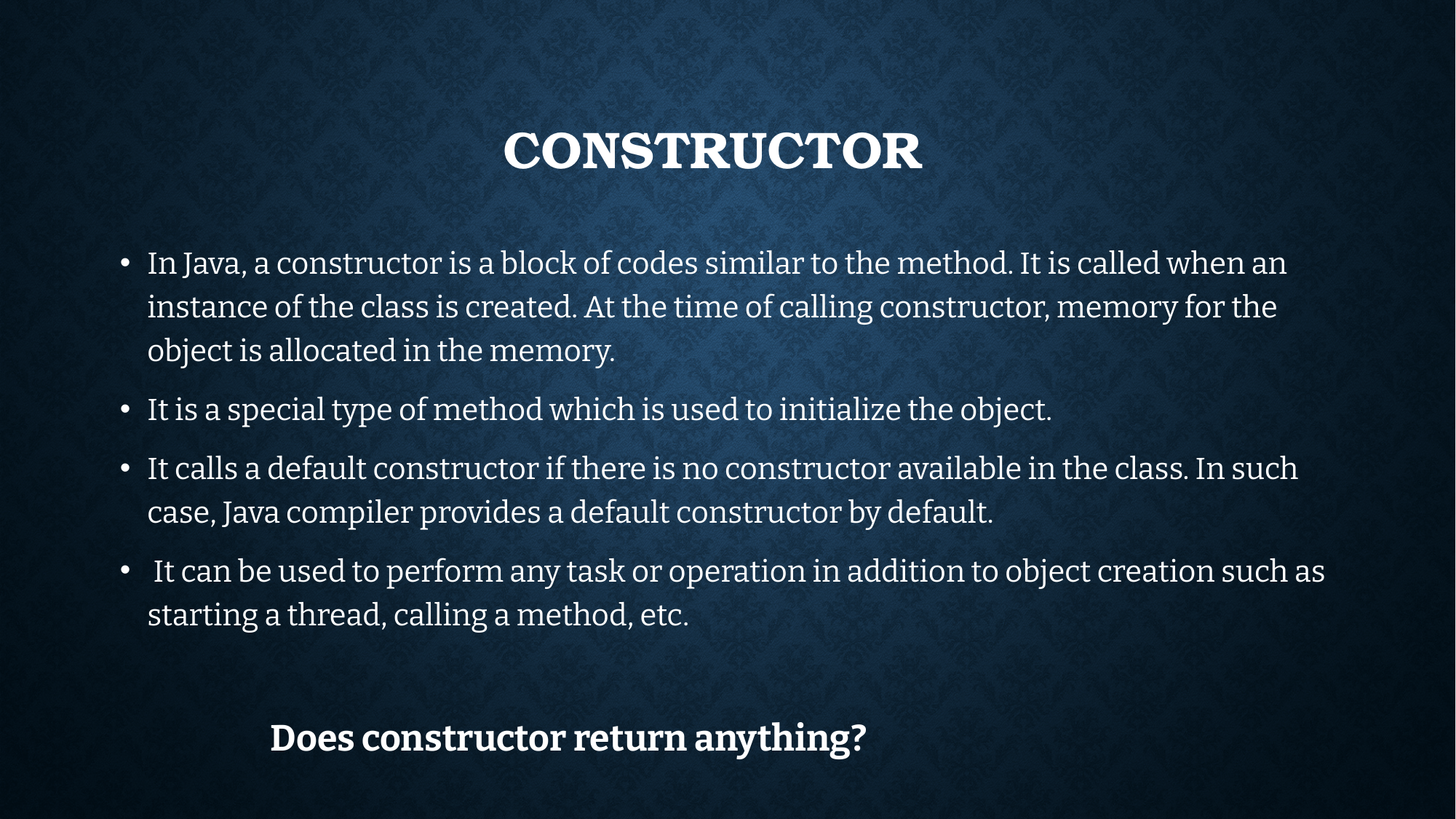

# Constructor
In Java, a constructor is a block of codes similar to the method. It is called when an instance of the class is created. At the time of calling constructor, memory for the object is allocated in the memory.
It is a special type of method which is used to initialize the object.
It calls a default constructor if there is no constructor available in the class. In such case, Java compiler provides a default constructor by default.
 It can be used to perform any task or operation in addition to object creation such as starting a thread, calling a method, etc.

                       Does constructor return anything?